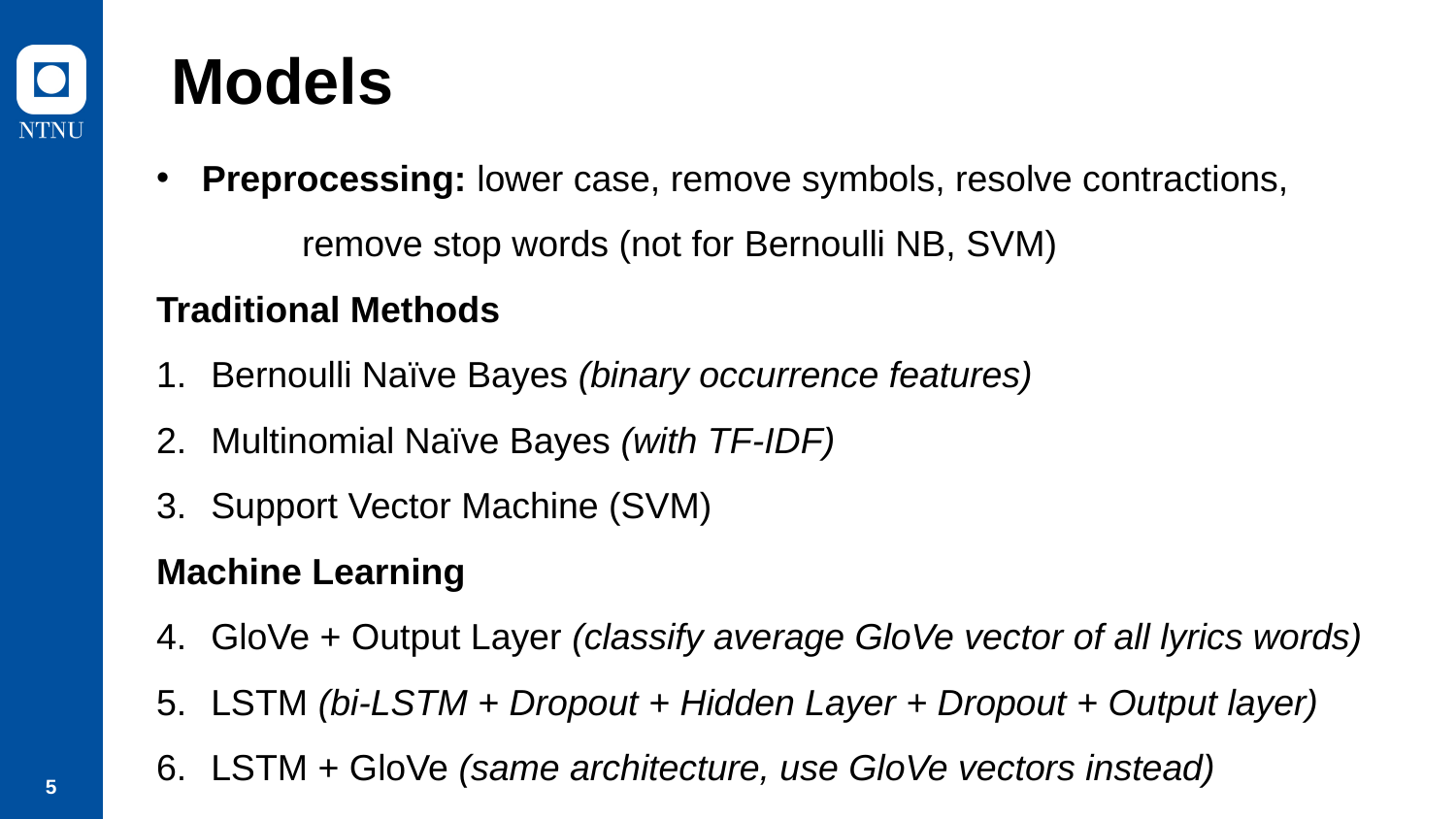

# Models
Preprocessing: lower case, remove symbols, resolve contractions,
	remove stop words (not for Bernoulli NB, SVM)
Traditional Methods
Bernoulli Naïve Bayes (binary occurrence features)
Multinomial Naïve Bayes (with TF-IDF)
Support Vector Machine (SVM)
Machine Learning
GloVe + Output Layer (classify average GloVe vector of all lyrics words)
LSTM (bi-LSTM + Dropout + Hidden Layer + Dropout + Output layer)
LSTM + GloVe (same architecture, use GloVe vectors instead)